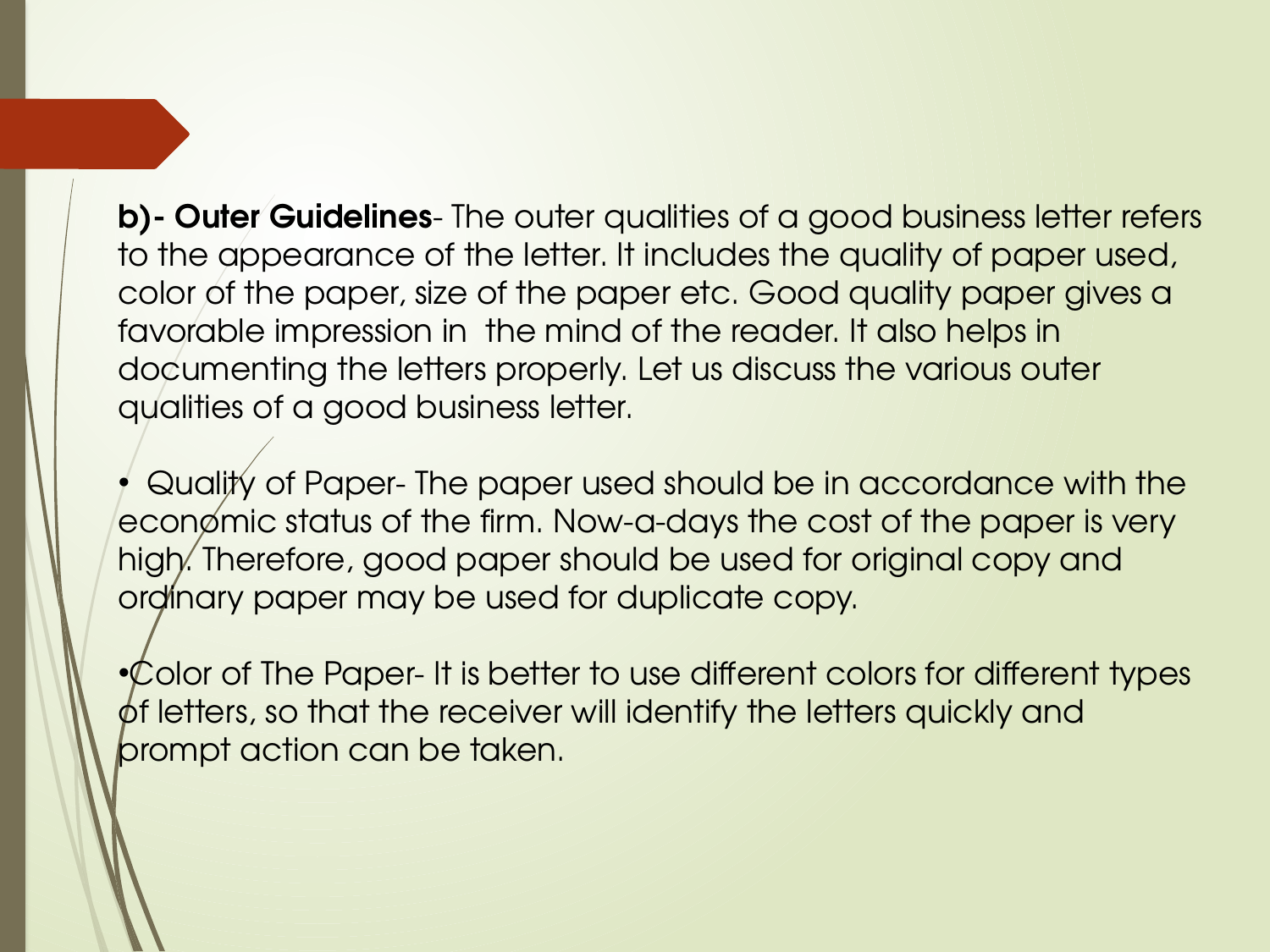

b)- Outer Guidelines- The outer qualities of a good business letter refers to the appearance of the letter. It includes the quality of paper used, color of the paper, size of the paper etc. Good quality paper gives a favorable impression in  the mind of the reader. It also helps in documenting the letters properly. Let us discuss the various outer qualities of a good business letter.

  Quality of Paper- The paper used should be in accordance with the economic status of the firm. Now-a-days the cost of the paper is very high. Therefore, good paper should be used for original copy and ordinary paper may be used for duplicate copy.

Color of The Paper- It is better to use different colors for different types of letters, so that the receiver will identify the letters quickly and prompt action can be taken.